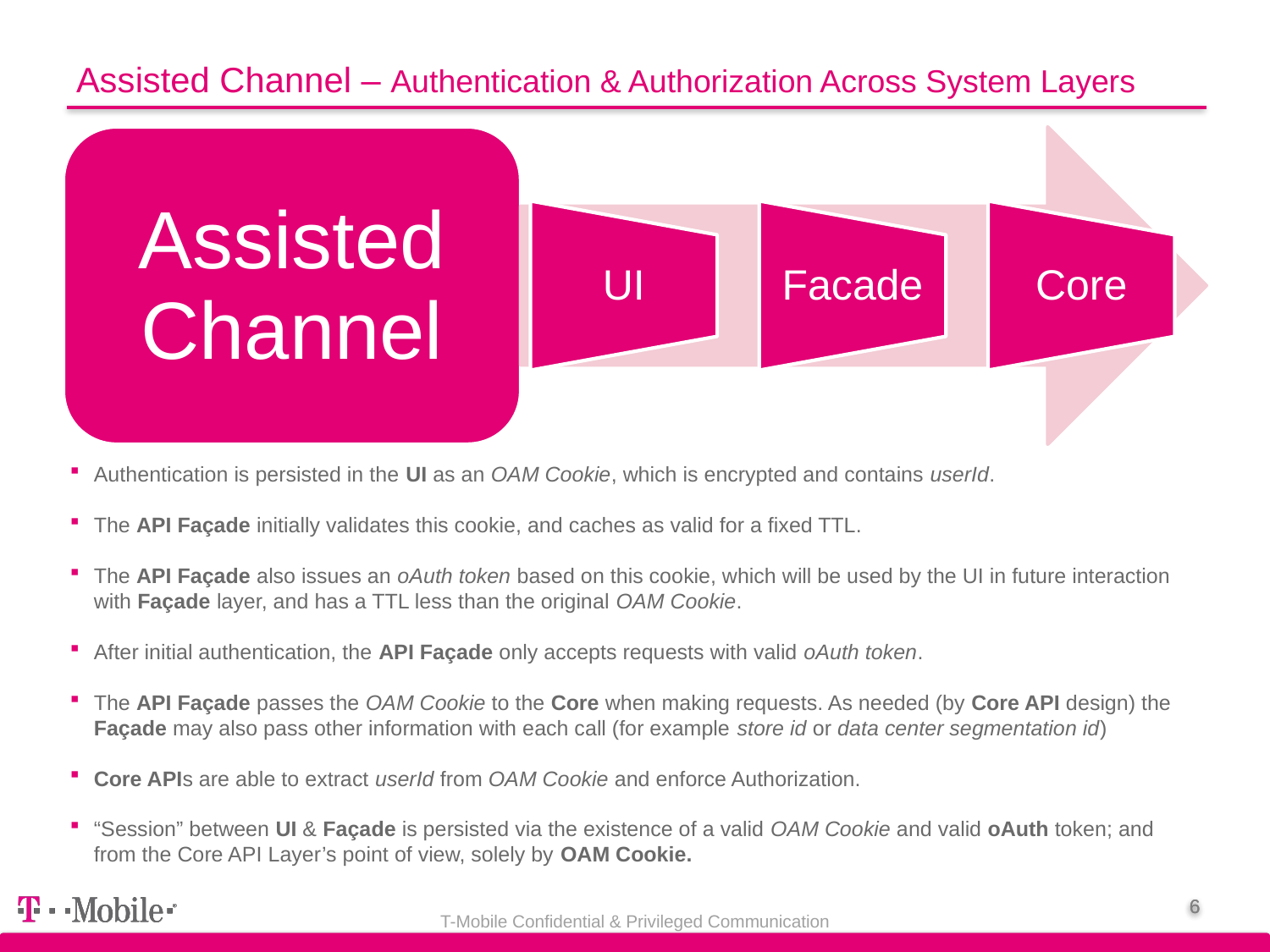

# Assisted Channel – Authentication & Authorization Across System Layers
Assisted Channel
UI
Facade
Core
Authentication is persisted in the UI as an OAM Cookie, which is encrypted and contains userId.

The API Façade initially validates this cookie, and caches as valid for a fixed TTL.

The API Façade also issues an oAuth token based on this cookie, which will be used by the UI in future interaction with Façade layer, and has a TTL less than the original OAM Cookie.

After initial authentication, the API Façade only accepts requests with valid oAuth token.

The API Façade passes the OAM Cookie to the Core when making requests. As needed (by Core API design) the Façade may also pass other information with each call (for example store id or data center segmentation id)

Core APIs are able to extract userId from OAM Cookie and enforce Authorization.

“Session” between UI & Façade is persisted via the existence of a valid OAM Cookie and valid oAuth token; and from the Core API Layer’s point of view, solely by OAM Cookie.
T-Mobile Confidential & Privileged Communication